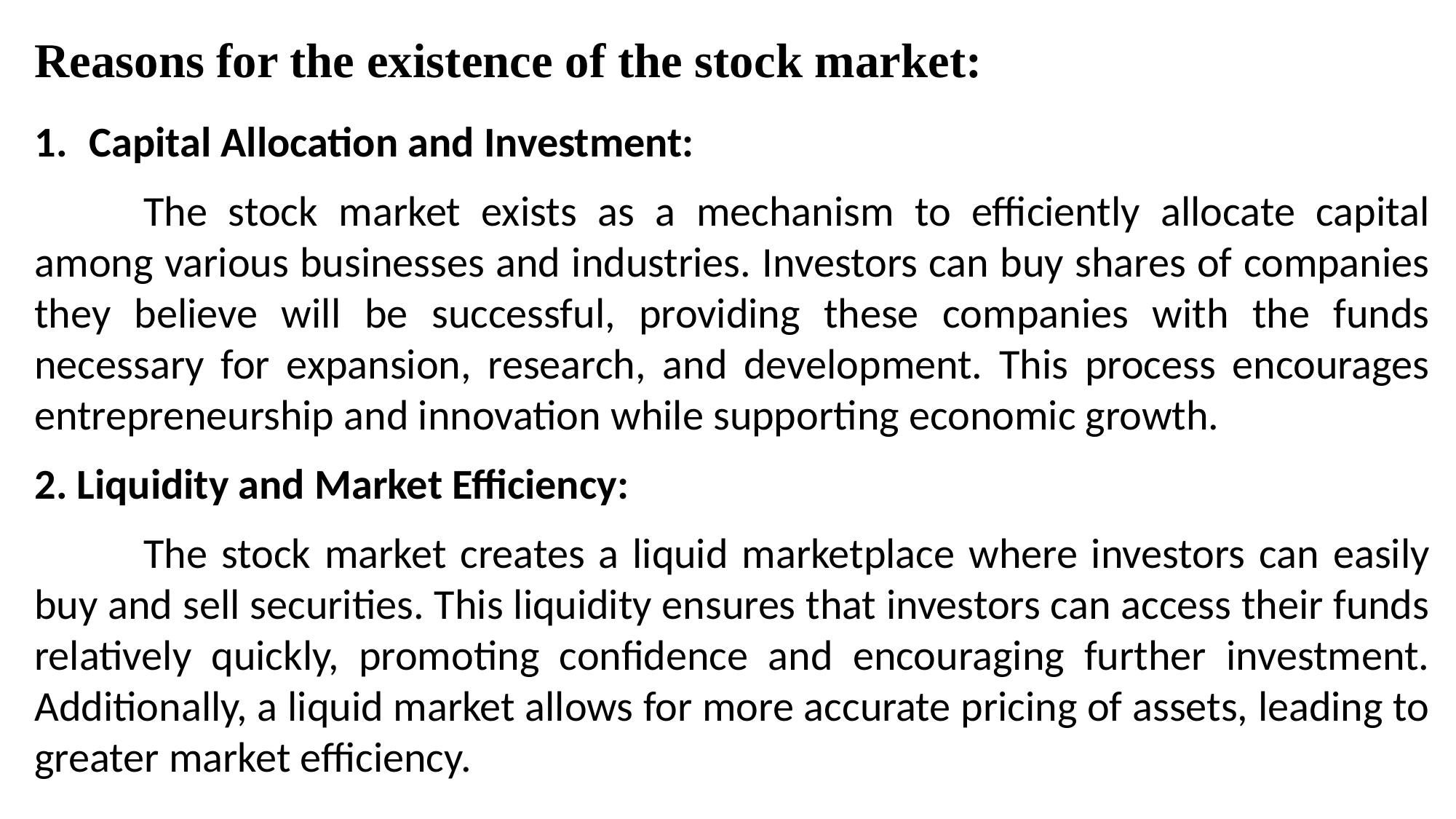

Reasons for the existence of the stock market:
Capital Allocation and Investment:
	The stock market exists as a mechanism to efficiently allocate capital among various businesses and industries. Investors can buy shares of companies they believe will be successful, providing these companies with the funds necessary for expansion, research, and development. This process encourages entrepreneurship and innovation while supporting economic growth.
2. Liquidity and Market Efficiency:
	The stock market creates a liquid marketplace where investors can easily buy and sell securities. This liquidity ensures that investors can access their funds relatively quickly, promoting confidence and encouraging further investment. Additionally, a liquid market allows for more accurate pricing of assets, leading to greater market efficiency.